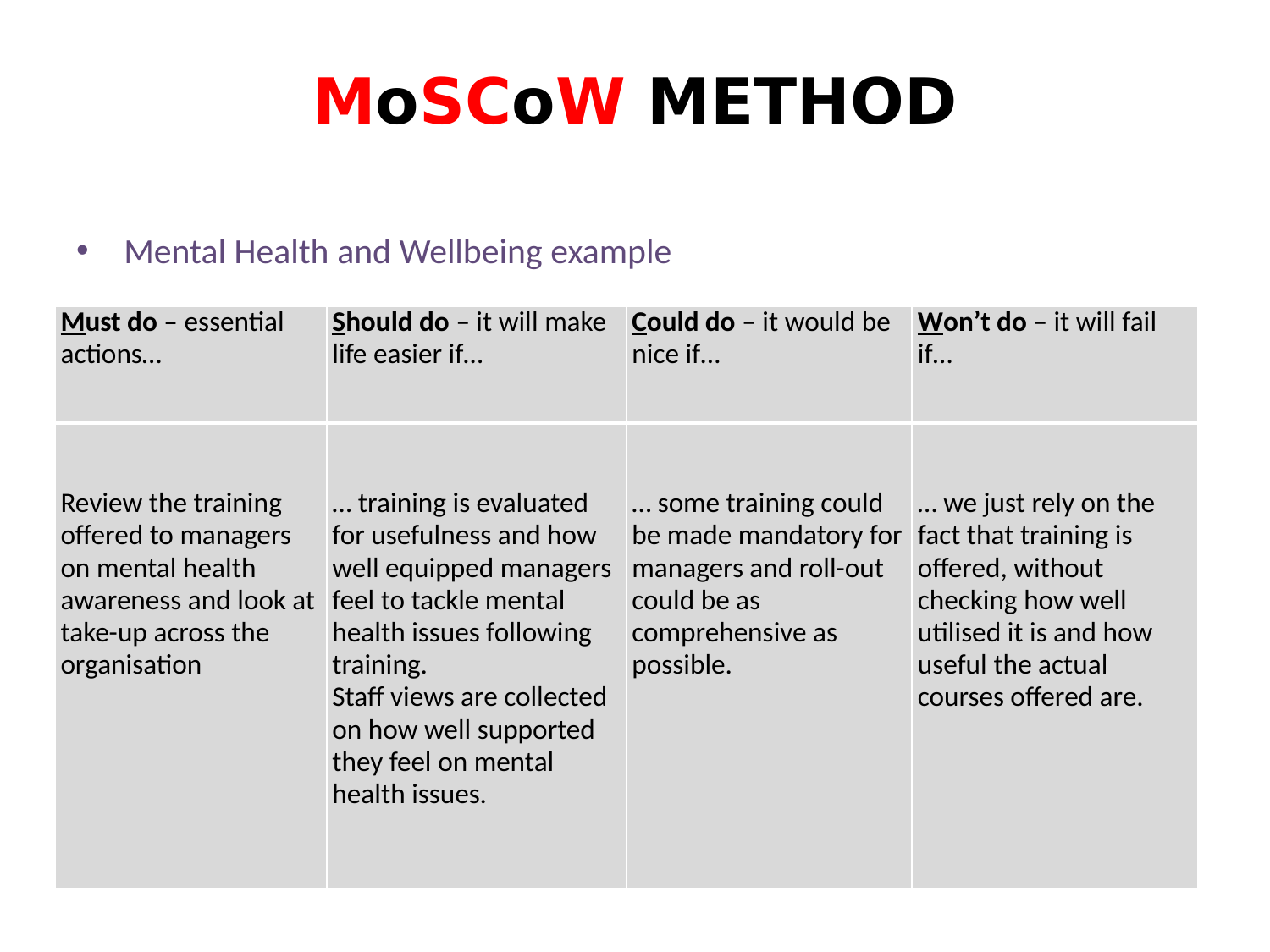

# MoSCoW METHOD

Mental Health and Wellbeing example

| Must do – essential actions… | Should do – it will make life easier if… | Could do – it would be nice if… | Won’t do – it will fail if… |
| --- | --- | --- | --- |
| Review the training offered to managers on mental health awareness and look at take-up across the organisation | … training is evaluated for usefulness and how well equipped managers feel to tackle mental health issues following training. Staff views are collected on how well supported they feel on mental health issues. | … some training could be made mandatory for managers and roll-out could be as comprehensive as possible. | … we just rely on the fact that training is offered, without checking how well utilised it is and how useful the actual courses offered are. |